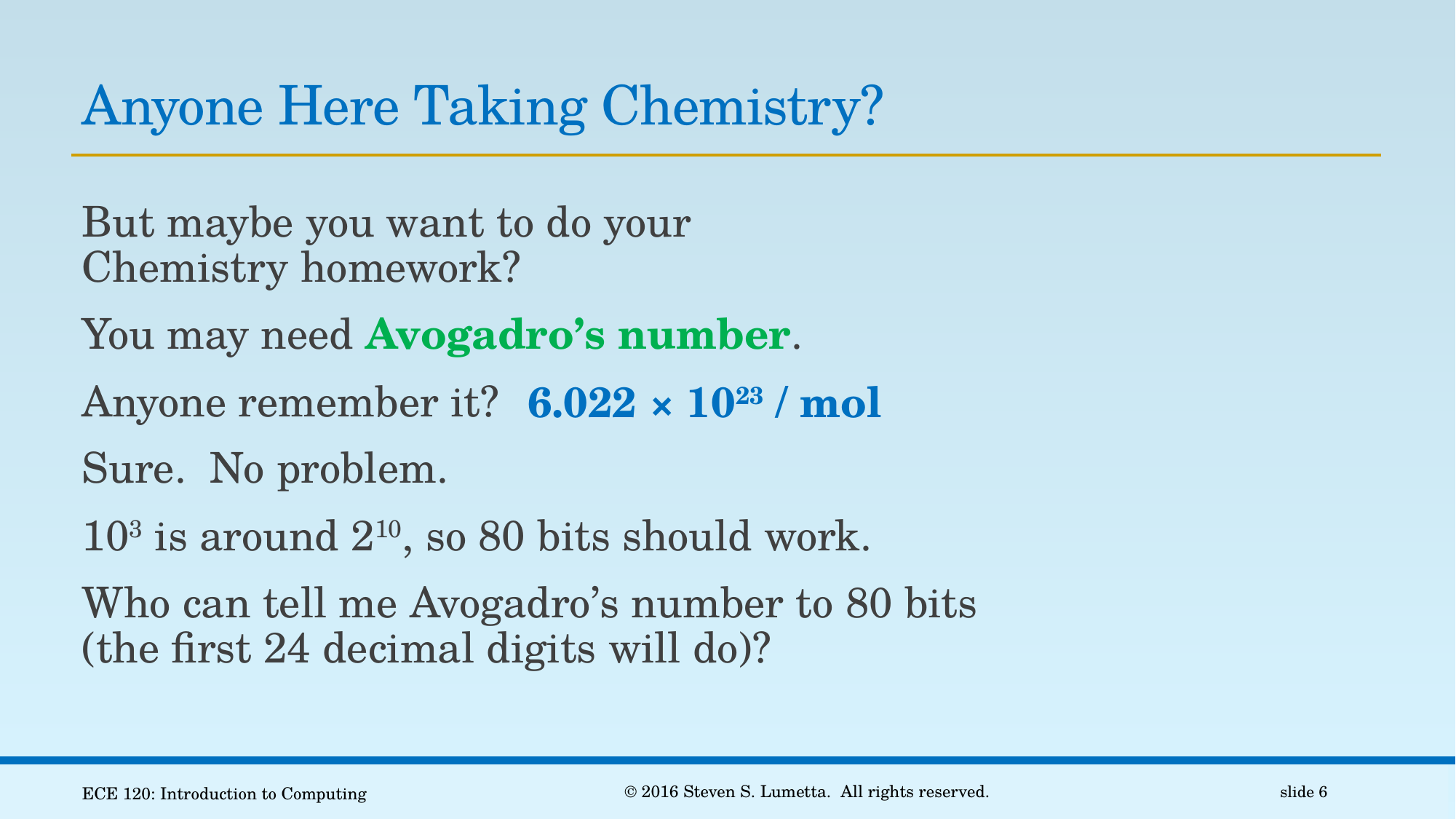

# Anyone Here Taking Chemistry?
But maybe you want to do your
Chemistry homework?
You may need Avogadro’s number.
Anyone remember it?
Sure.  No problem.
103 is around 210, so 80 bits should work.
Who can tell me Avogadro’s number to 80 bits (the first 24 decimal digits will do)?

6.022 × 1023 / mol
ECE 120: Introduction to Computing
© 2016 Steven S. Lumetta.  All rights reserved.
slide 6